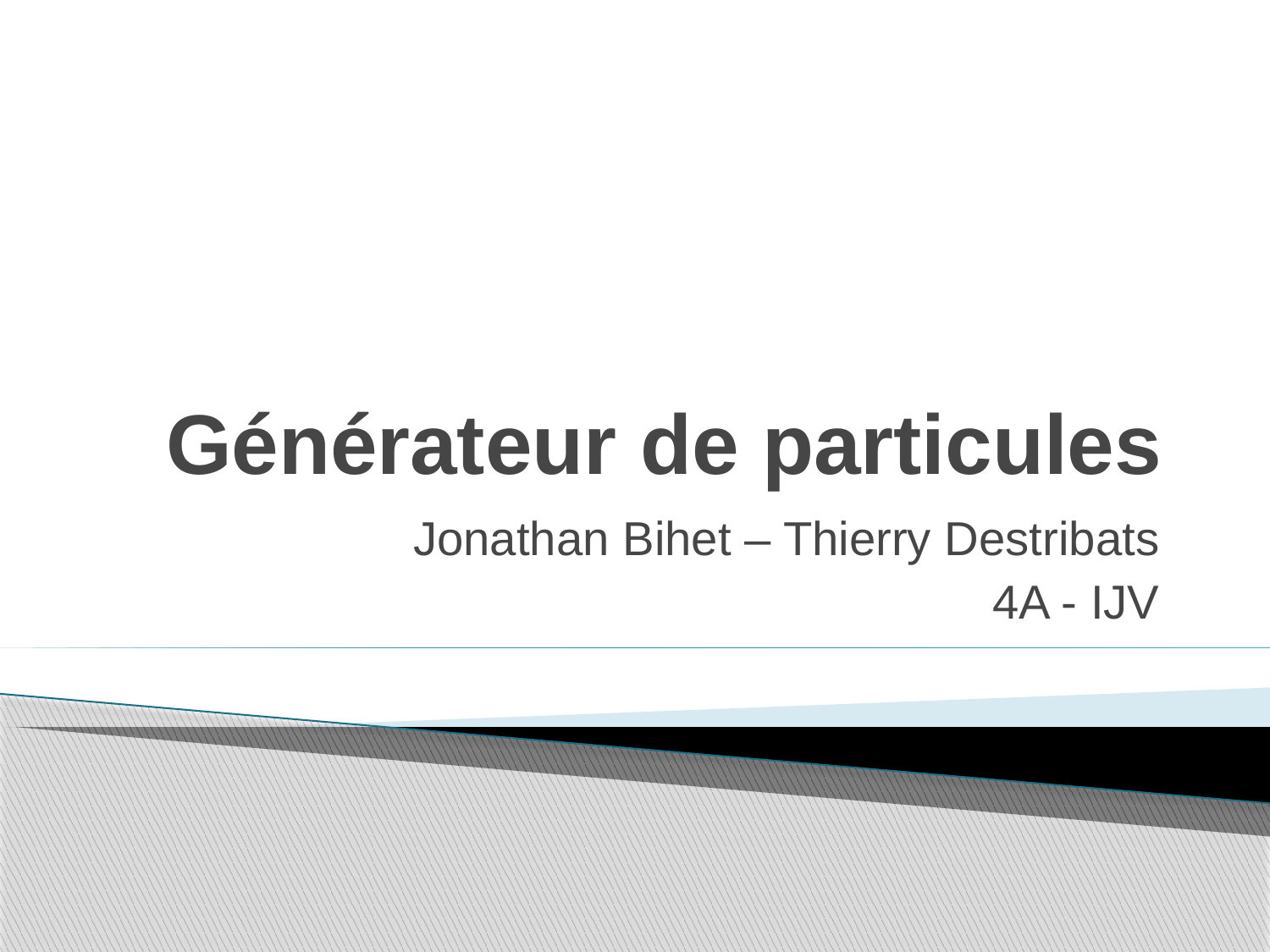

# Générateur de particules
Jonathan Bihet – Thierry Destribats
4A - IJV